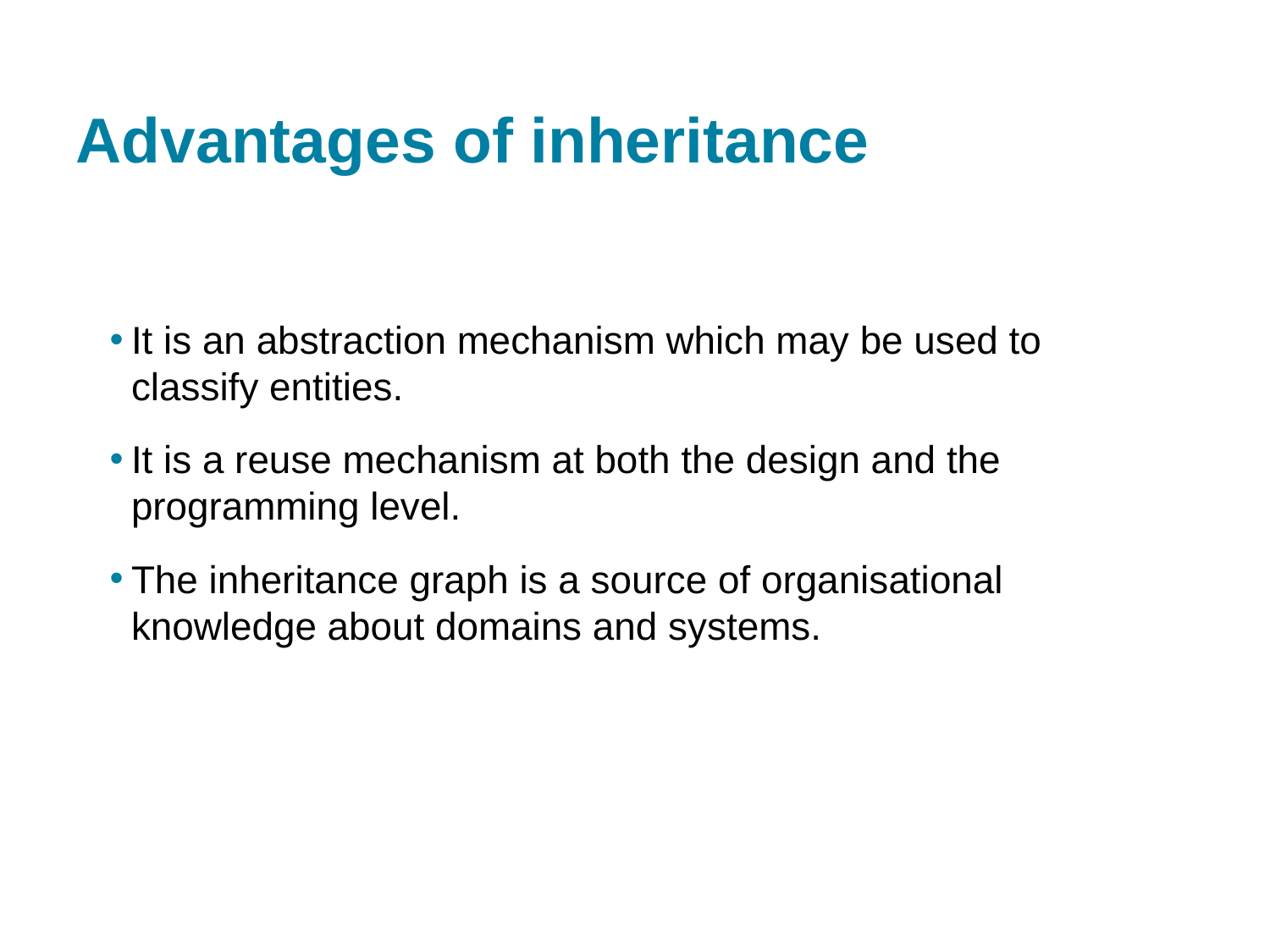

# Advantages of inheritance
It is an abstraction mechanism which may be used to classify entities.
It is a reuse mechanism at both the design and the programming level.
The inheritance graph is a source of organisational knowledge about domains and systems.